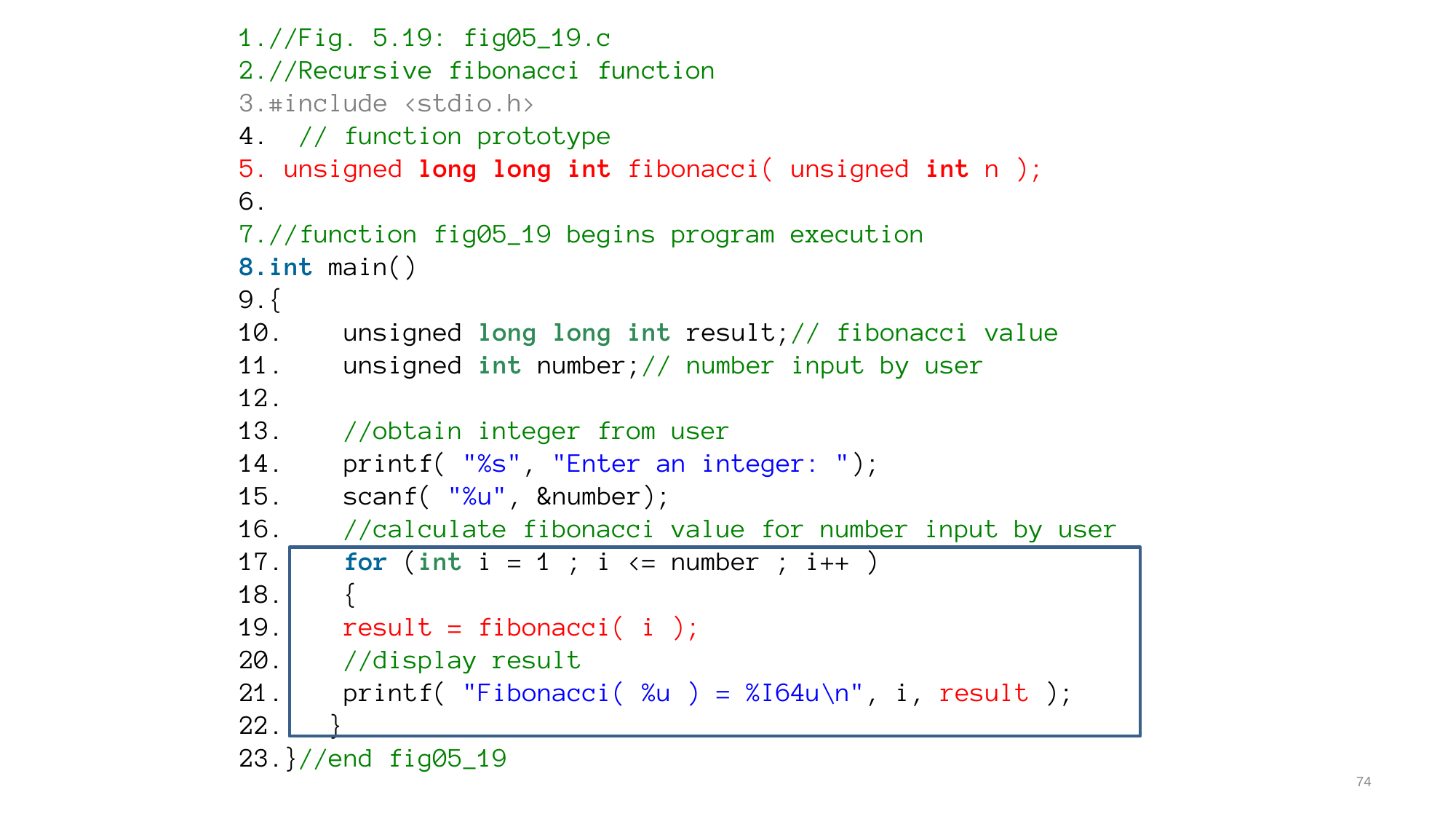

//Fig. 5.19: fig05_19.c
//Recursive fibonacci function
#include <stdio.h>
  // function prototype
 unsigned long long int fibonacci( unsigned int n );

//function fig05_19 begins program execution
int main()
{
    unsigned long long int result;// fibonacci value
    unsigned int number;// number input by user

    //obtain integer from user
    printf( "%s", "Enter an integer: ");
    scanf( "%u", &number);
    //calculate fibonacci value for number input by user
    for (int i = 1 ; i <= number ; i++ )
    {
    result = fibonacci( i );
    //display result
    printf( "Fibonacci( %u ) = %I64u\n", i, result );
   }
}//end fig05_19

74